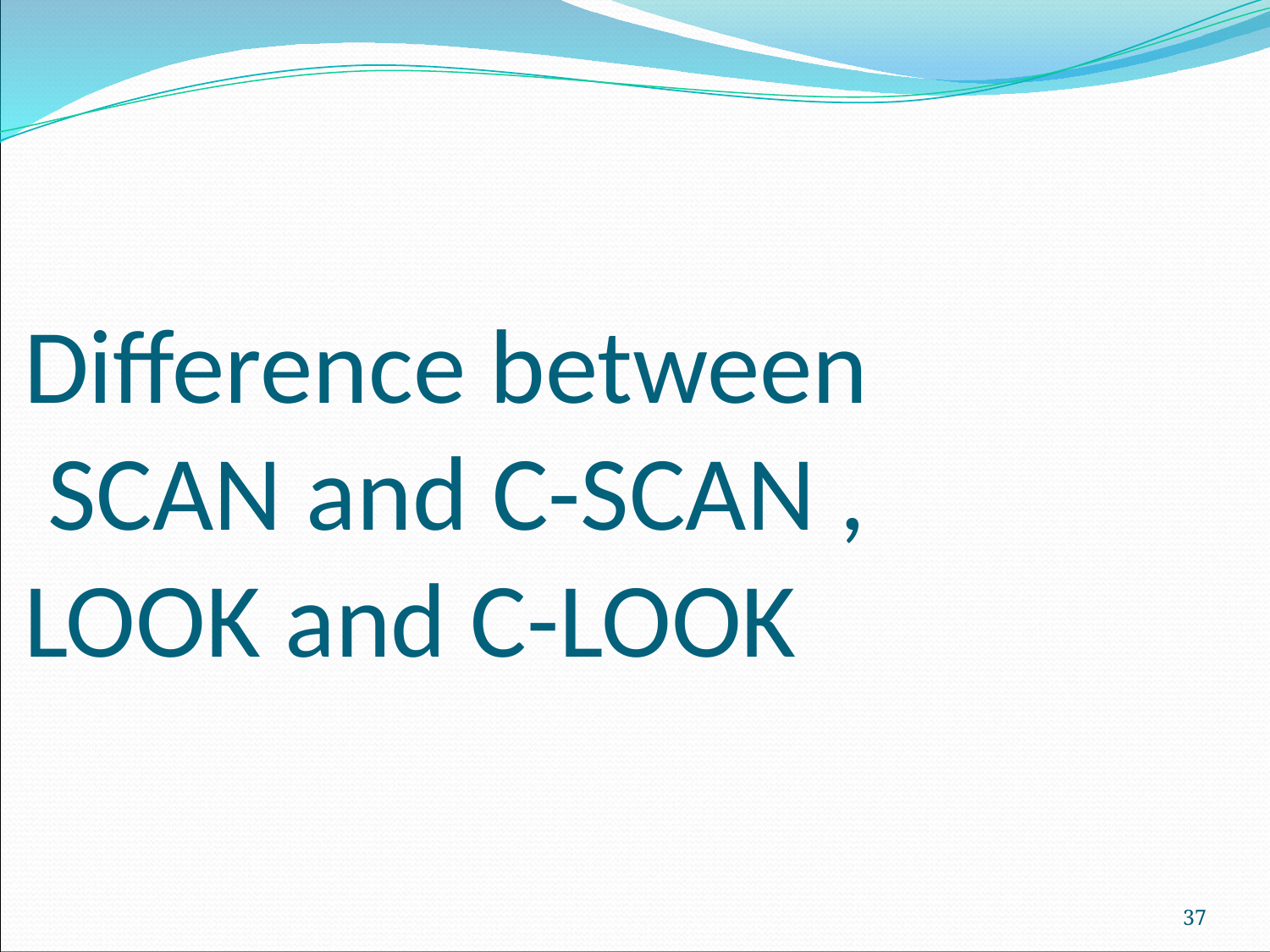

# Difference between SCAN and C-SCAN , LOOK and C-LOOK
37